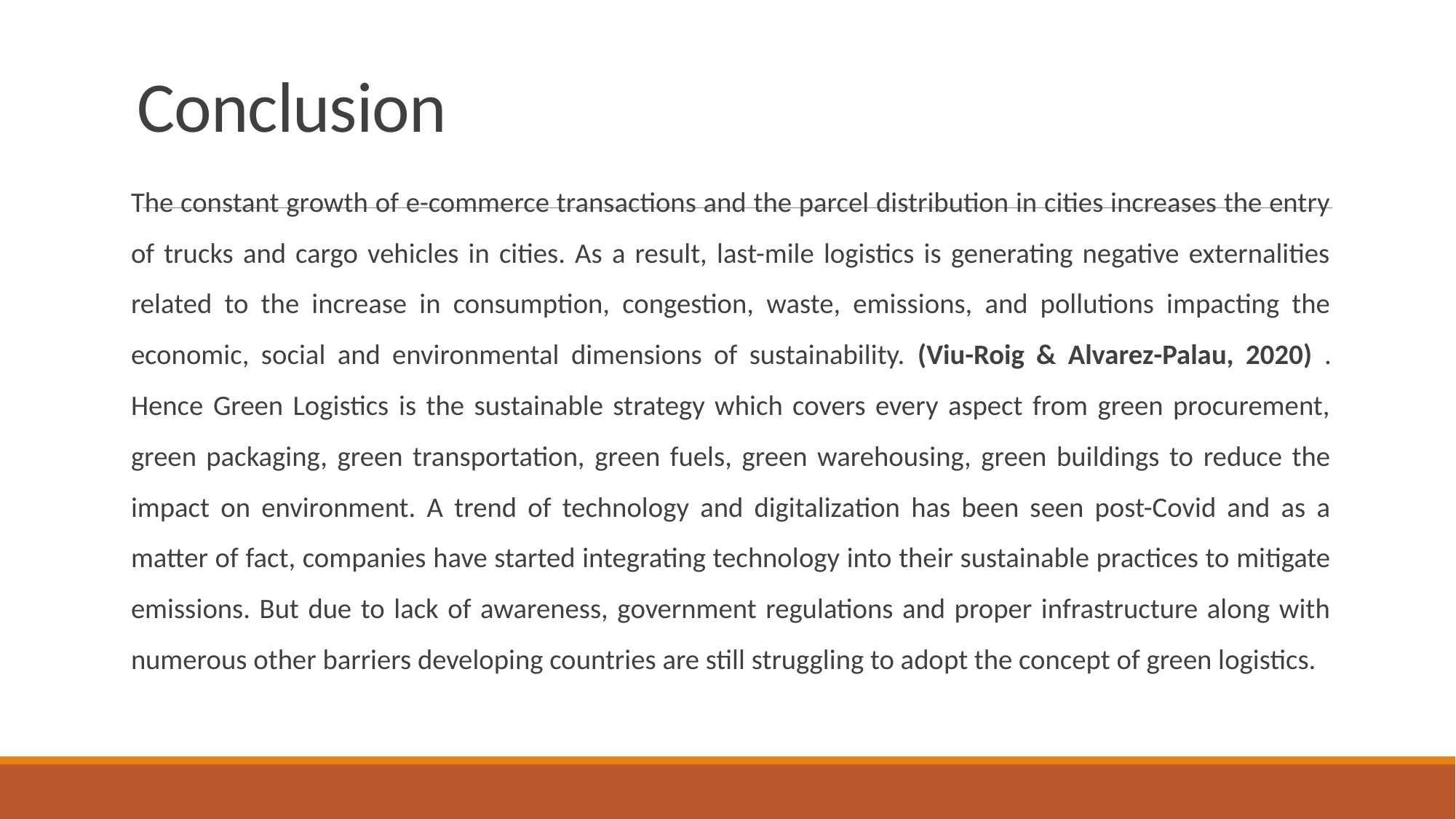

# Conclusion
The constant growth of e-commerce transactions and the parcel distribution in cities increases the entry of trucks and cargo vehicles in cities. As a result, last-mile logistics is generating negative externalities related to the increase in consumption, congestion, waste, emissions, and pollutions impacting the economic, social and environmental dimensions of sustainability. (Viu-Roig & Alvarez-Palau, 2020) . Hence Green Logistics is the sustainable strategy which covers every aspect from green procurement, green packaging, green transportation, green fuels, green warehousing, green buildings to reduce the impact on environment. A trend of technology and digitalization has been seen post-Covid and as a matter of fact, companies have started integrating technology into their sustainable practices to mitigate emissions. But due to lack of awareness, government regulations and proper infrastructure along with numerous other barriers developing countries are still struggling to adopt the concept of green logistics.